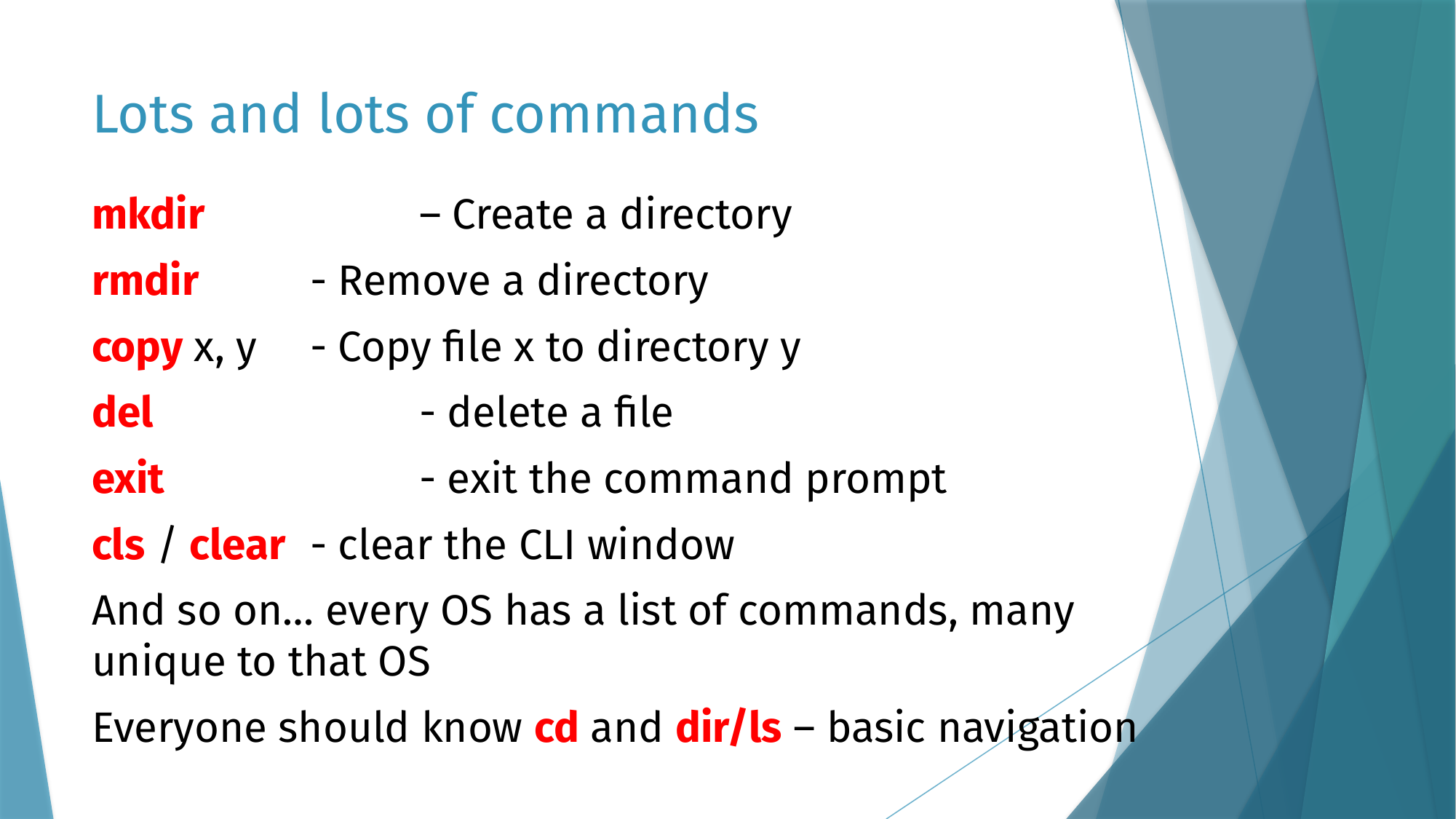

# Lots and lots of commands
mkdir 		– Create a directory
rmdir		- Remove a directory
copy x, y	- Copy file x to directory y
del			- delete a file
exit			- exit the command prompt
cls / clear 	- clear the CLI window
And so on… every OS has a list of commands, many unique to that OS
Everyone should know cd and dir/ls – basic navigation